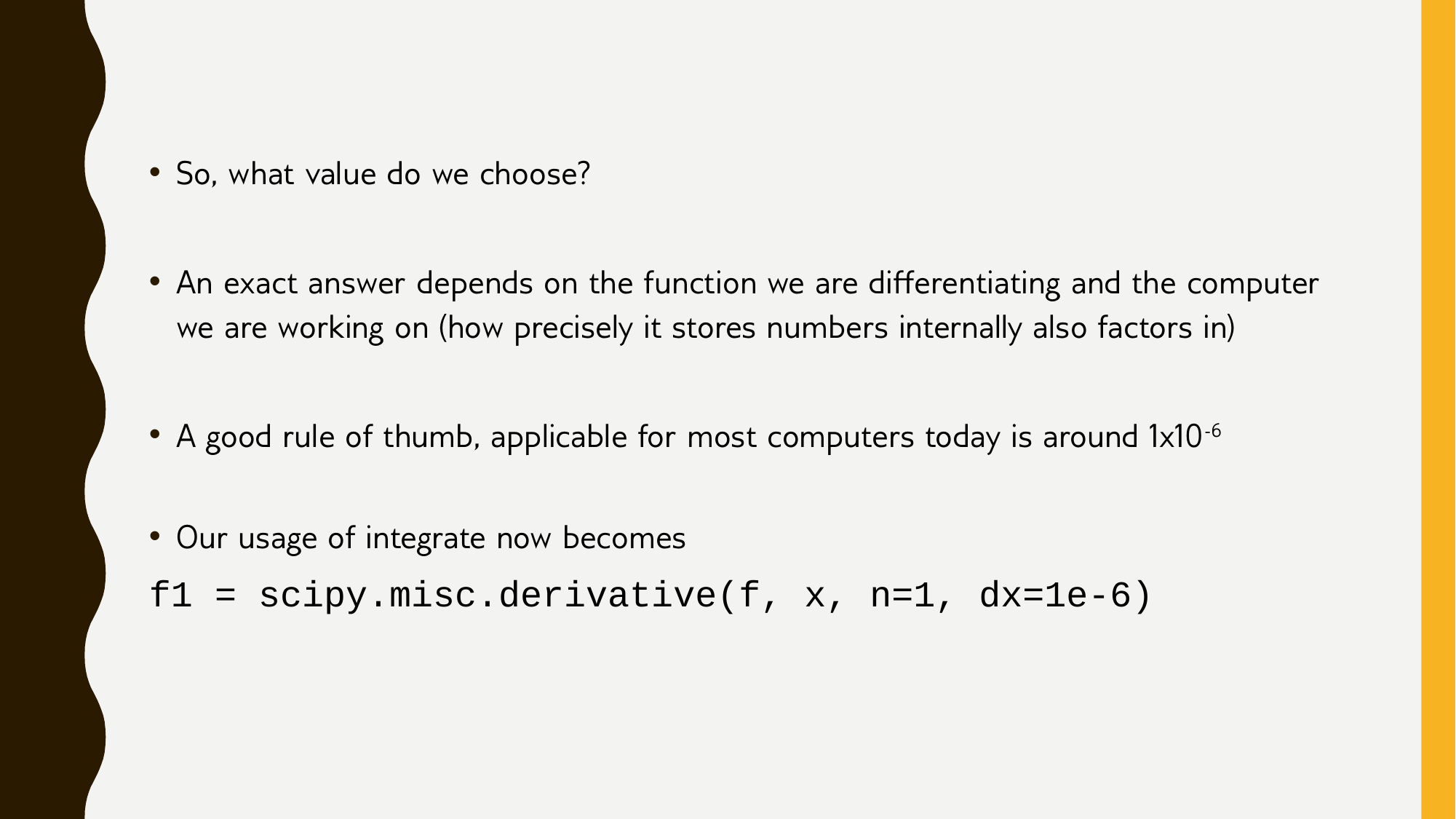

So, what value do we choose?

An exact answer depends on the function we are differentiating and the computer we are working on (how precisely it stores numbers internally also factors in)

A good rule of thumb, applicable for most computers today is around 1x10-6

Our usage of integrate now becomes
f1 = scipy.misc.derivative(f, x, n=1, dx=1e-6)